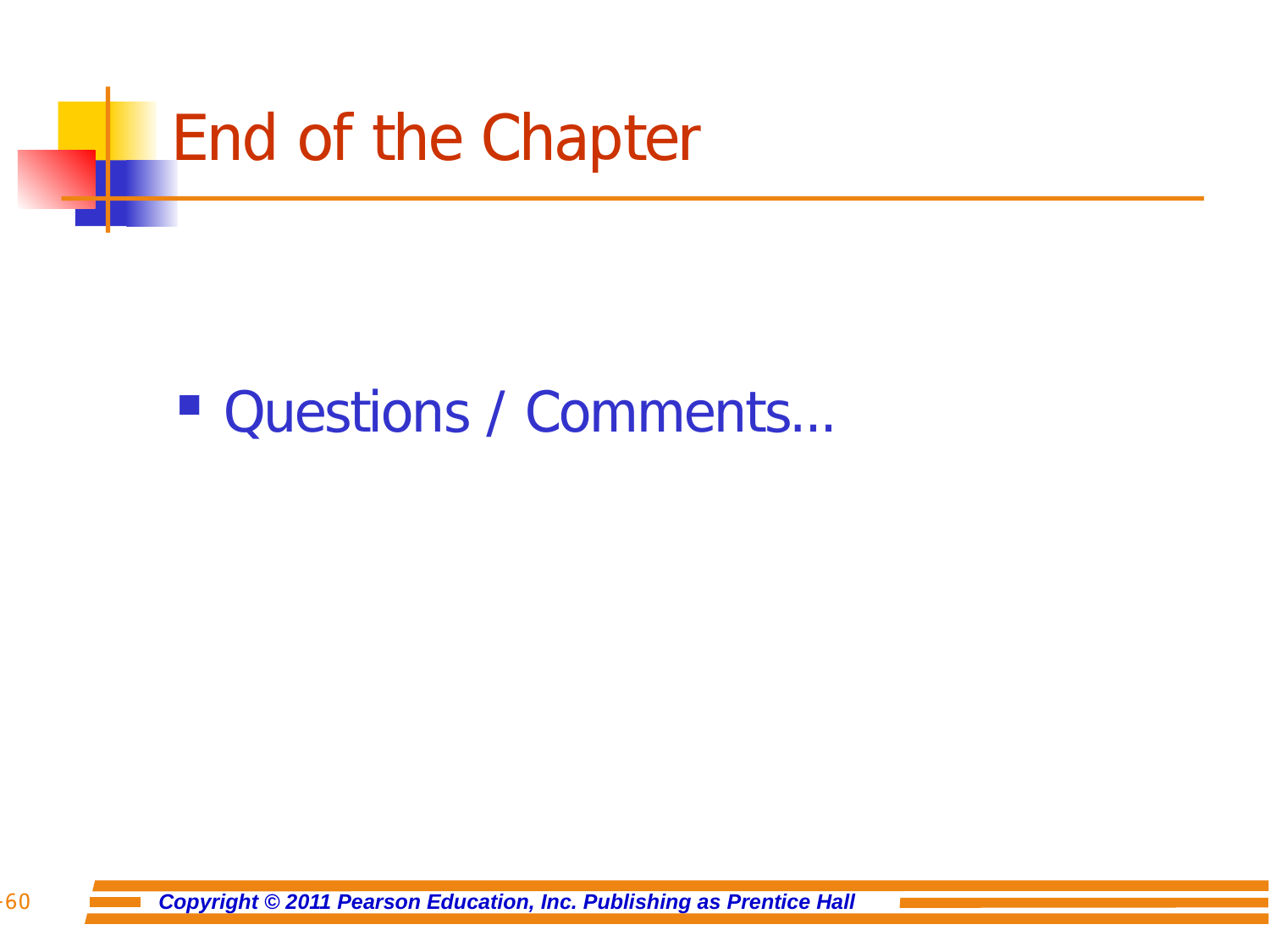

# End of the Chapter

Questions / Comments…